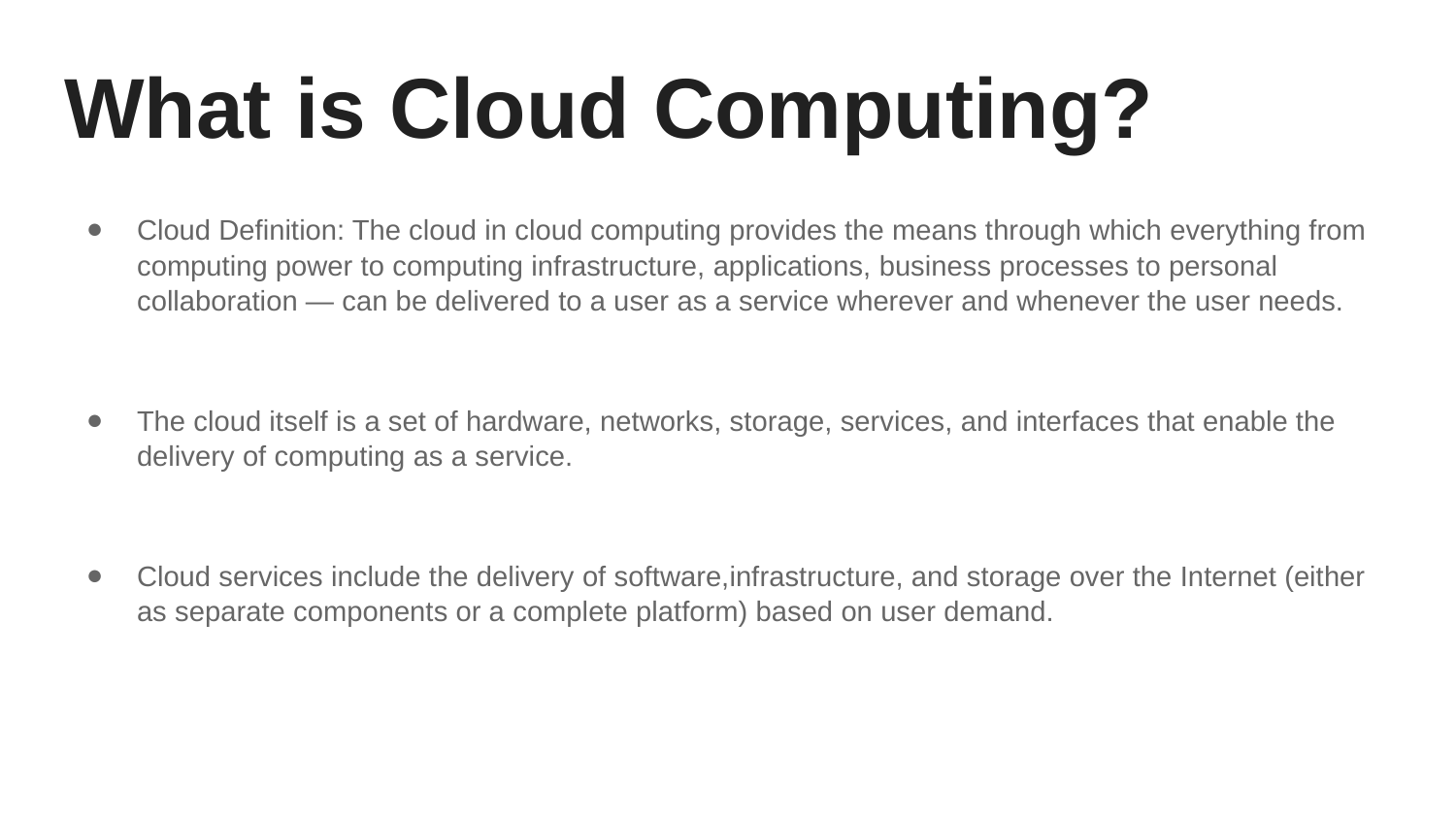

# What is Cloud Computing?
Cloud Definition: The cloud in cloud computing provides the means through which everything from computing power to computing infrastructure, applications, business processes to personal collaboration — can be delivered to a user as a service wherever and whenever the user needs.

The cloud itself is a set of hardware, networks, storage, services, and interfaces that enable the delivery of computing as a service.

Cloud services include the delivery of software,infrastructure, and storage over the Internet (either as separate components or a complete platform) based on user demand.